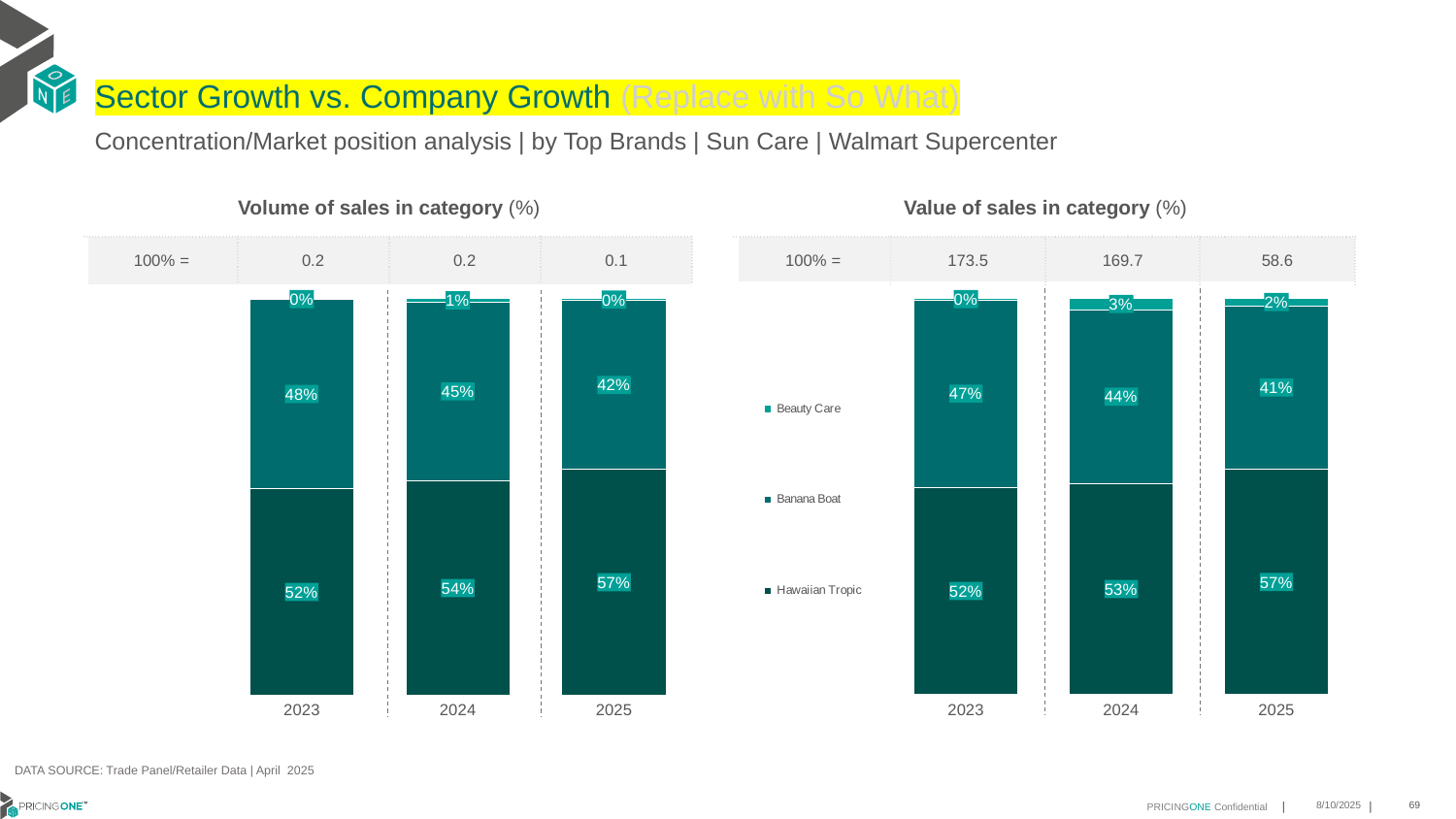

# Sector Growth vs. Company Growth (Replace with So What)
Concentration/Market position analysis | by Top Brands | Sun Care | Walmart Supercenter
| Volume of sales in category (%) |  |  |  |
| --- | --- | --- | --- |
| 100% = | 0.2 | 0.2 | 0.1 |
| Value of sales in category (%) |  |  |  |
| --- | --- | --- | --- |
| 100% = | 173.5 | 169.7 | 58.6 |

### Chart

| Category | Hawaiian Tropic | Banana Boat | Beauty Care |
|---|---|---|---|
| 2023 | 0.5213098559136043 | 0.47692765369870393 | 0.001762490387691755 |
| 2024 | 0.5408850881474766 | 0.45044913690910127 | 0.008665774943422062 |
| 2025 | 0.5702178955635514 | 0.42492374568501035 | 0.00485835875143833 |

### Chart

| Category | Hawaiian Tropic | Banana Boat | Beauty Care |
|---|---|---|---|
| 2023 | 0.5229547055921081 | 0.47234062530054455 | 0.004704669107347362 |
| 2024 | 0.5322784137182556 | 0.43810473758727475 | 0.029616848694469712 |
| 2025 | 0.5682463316573738 | 0.41236168811725865 | 0.01939198022536753 |
DATA SOURCE: Trade Panel/Retailer Data | April  2025

8/10/2025
69